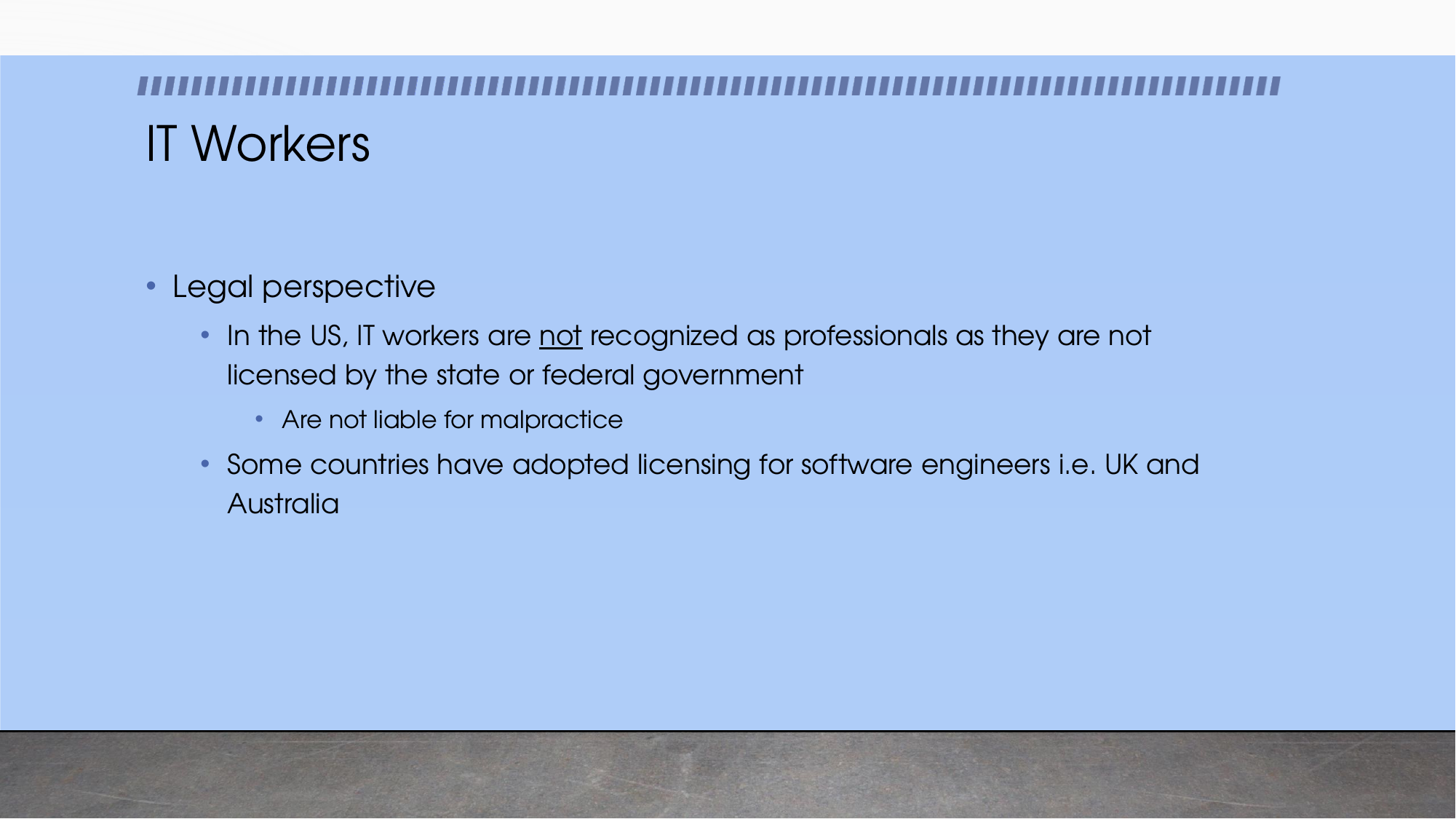

# IT Workers
Legal perspective
In the US, IT workers are not recognized as professionals as they are not
licensed by the state or federal government
Are not liable for malpractice
Some countries have adopted licensing for software engineers i.e. UK and
Australia